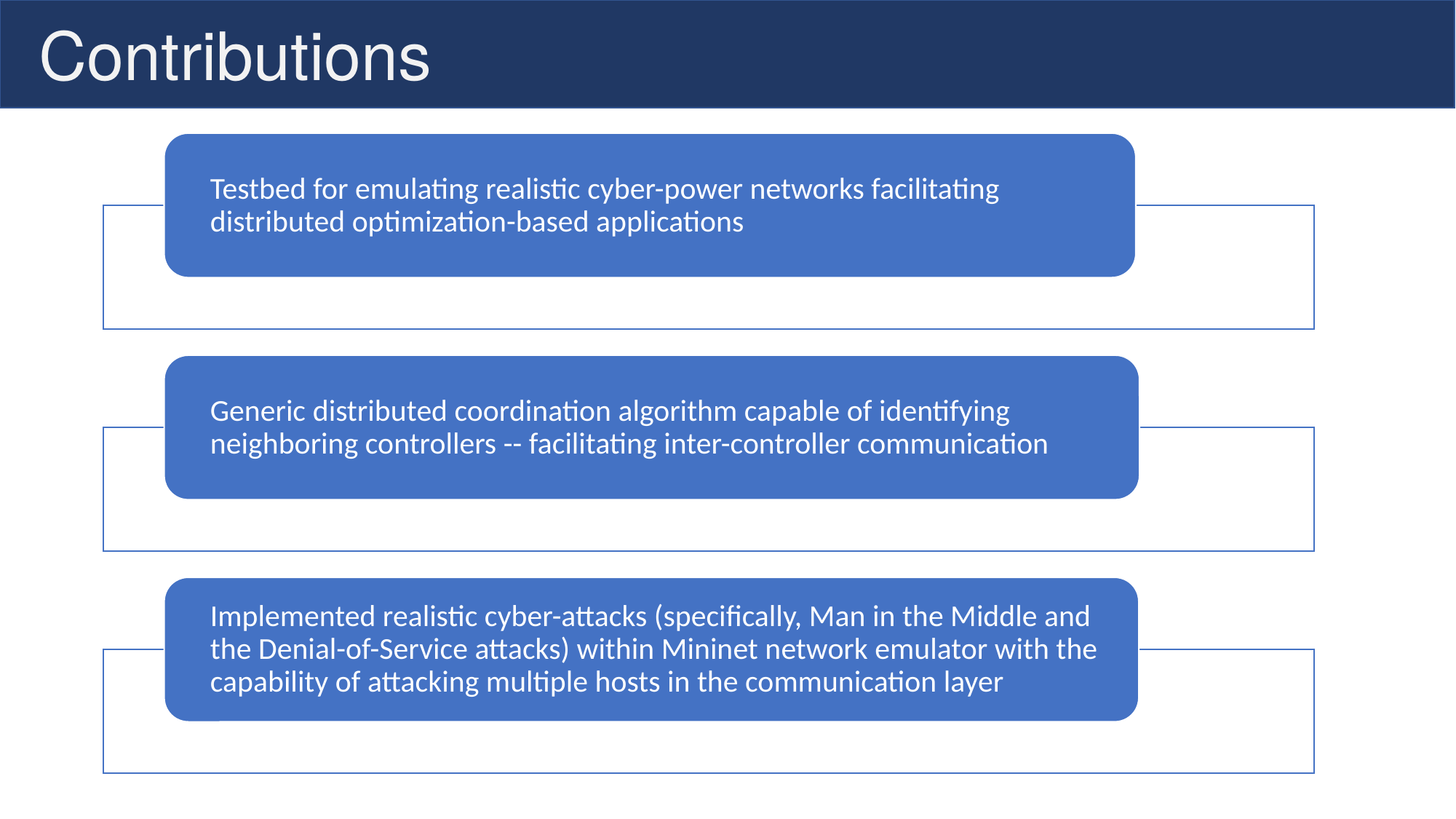

# Contributions
Testbed for emulating realistic cyber-power networks facilitating distributed optimization-based applications
Generic distributed coordination algorithm capable of identifying neighboring controllers -- facilitating inter-controller communication
Implemented realistic cyber-attacks (specifically, Man in the Middle and the Denial-of-Service attacks) within Mininet network emulator with the capability of attacking multiple hosts in the communication layer